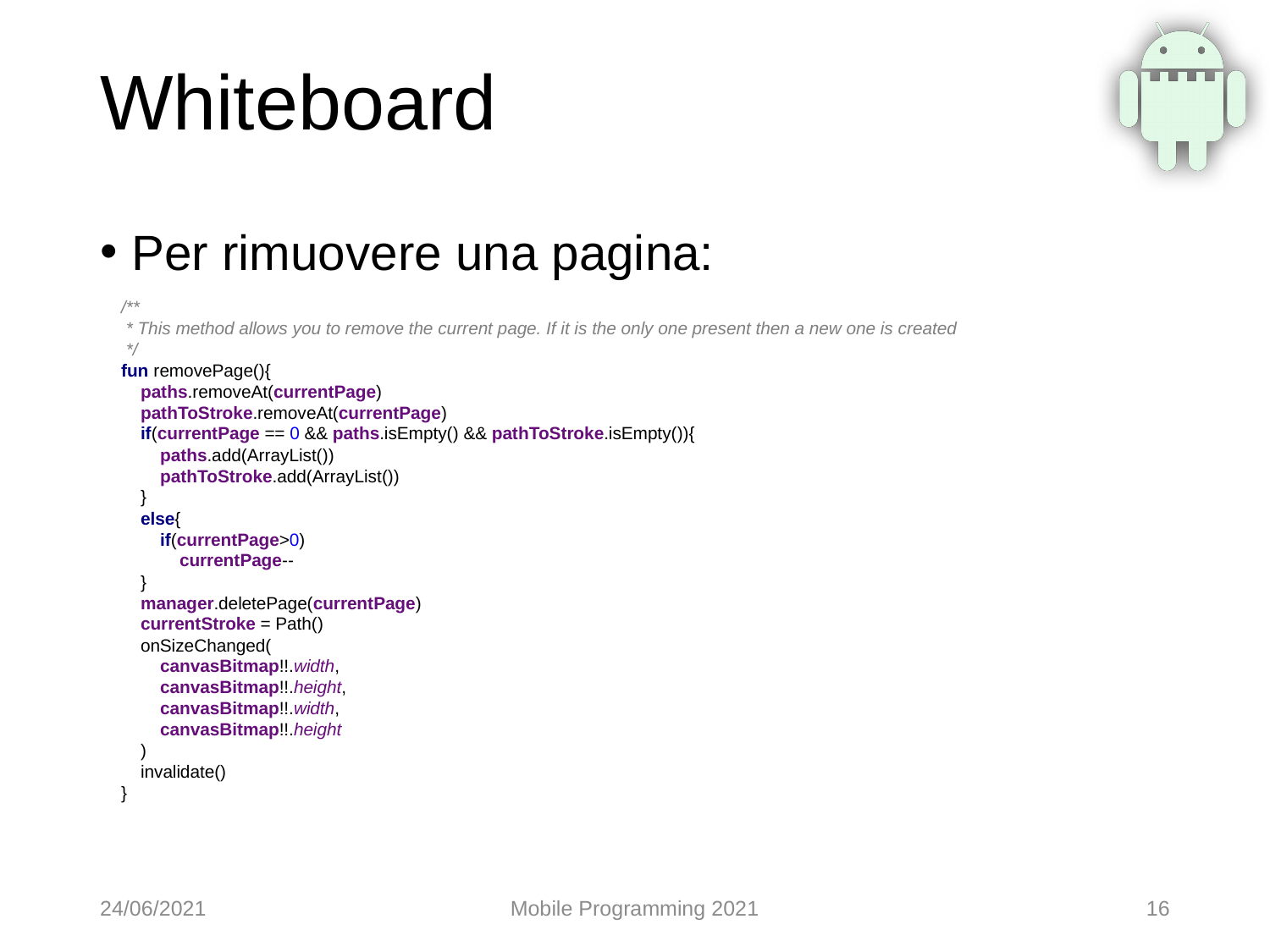

# Whiteboard
Per rimuovere una pagina:

/**
 * This method allows you to remove the current page. If it is the only one present then a new one is created
 */
fun removePage(){
    paths.removeAt(currentPage)
    pathToStroke.removeAt(currentPage)
    if(currentPage == 0 && paths.isEmpty() && pathToStroke.isEmpty()){
        paths.add(ArrayList())
        pathToStroke.add(ArrayList())
    }
    else{
        if(currentPage>0)
            currentPage--
    }
    manager.deletePage(currentPage)
    currentStroke = Path()
    onSizeChanged(
        canvasBitmap!!.width,
        canvasBitmap!!.height,
        canvasBitmap!!.width,
        canvasBitmap!!.height
    )
    invalidate()
}
24/06/2021
Mobile Programming 2021
16